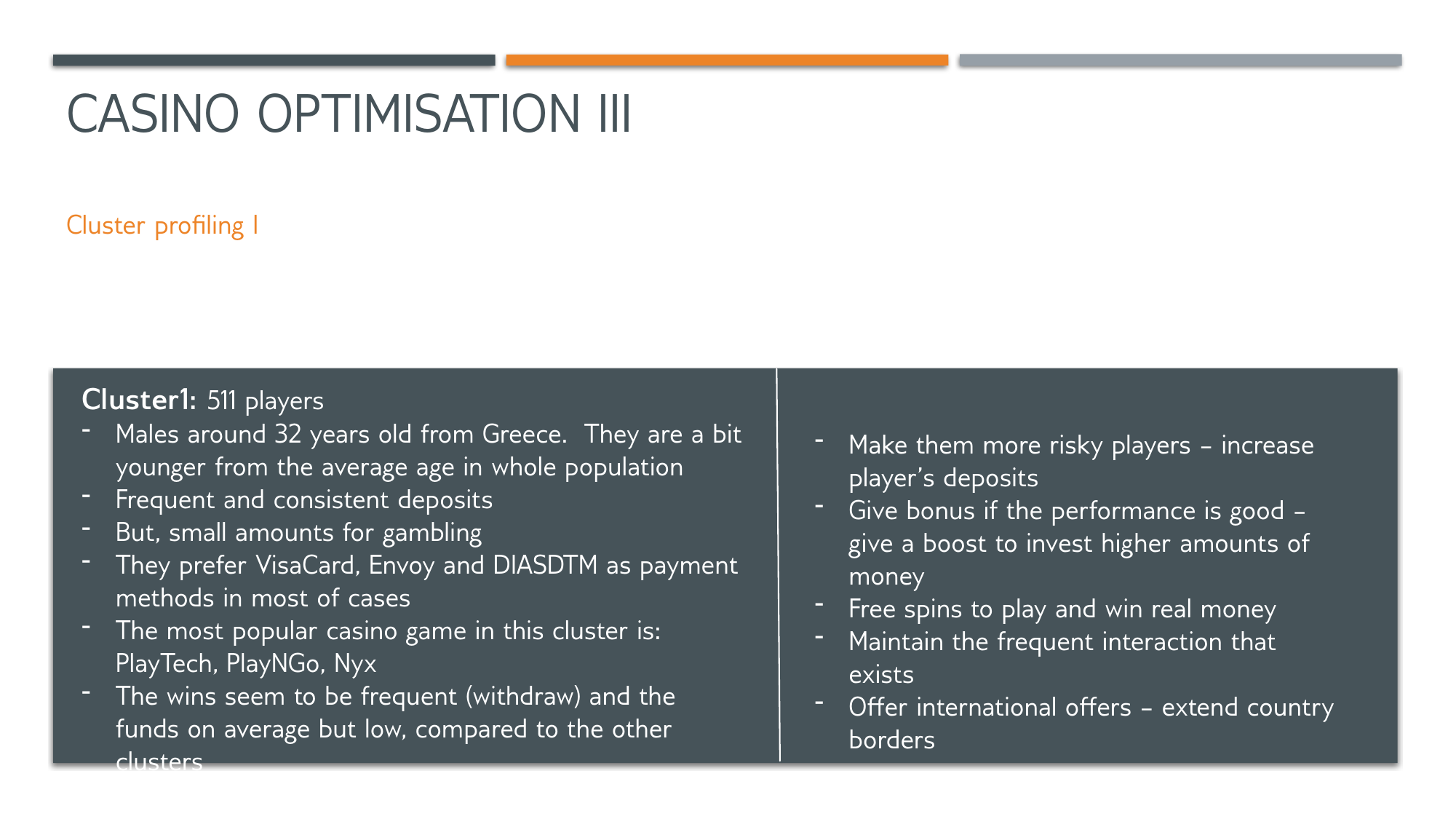

# Casino optimisation iii

Cluster profiling I
Cluster1: 511 players
Males around 32 years old from Greece.  They are a bit younger from the average age in whole population
Frequent and consistent deposits
But, small amounts for gambling
They prefer VisaCard, Envoy and DIASDTM as payment methods in most of cases
The most popular casino game in this cluster is: PlayTech, PlayNGo, Nyx
The wins seem to be frequent (withdraw) and the funds on average but low, compared to the other clusters
Make them more risky players – increase player’s deposits
Give bonus if the performance is good – give a boost to invest higher amounts of money
Free spins to play and win real money
Maintain the frequent interaction that exists
Offer international offers – extend country borders